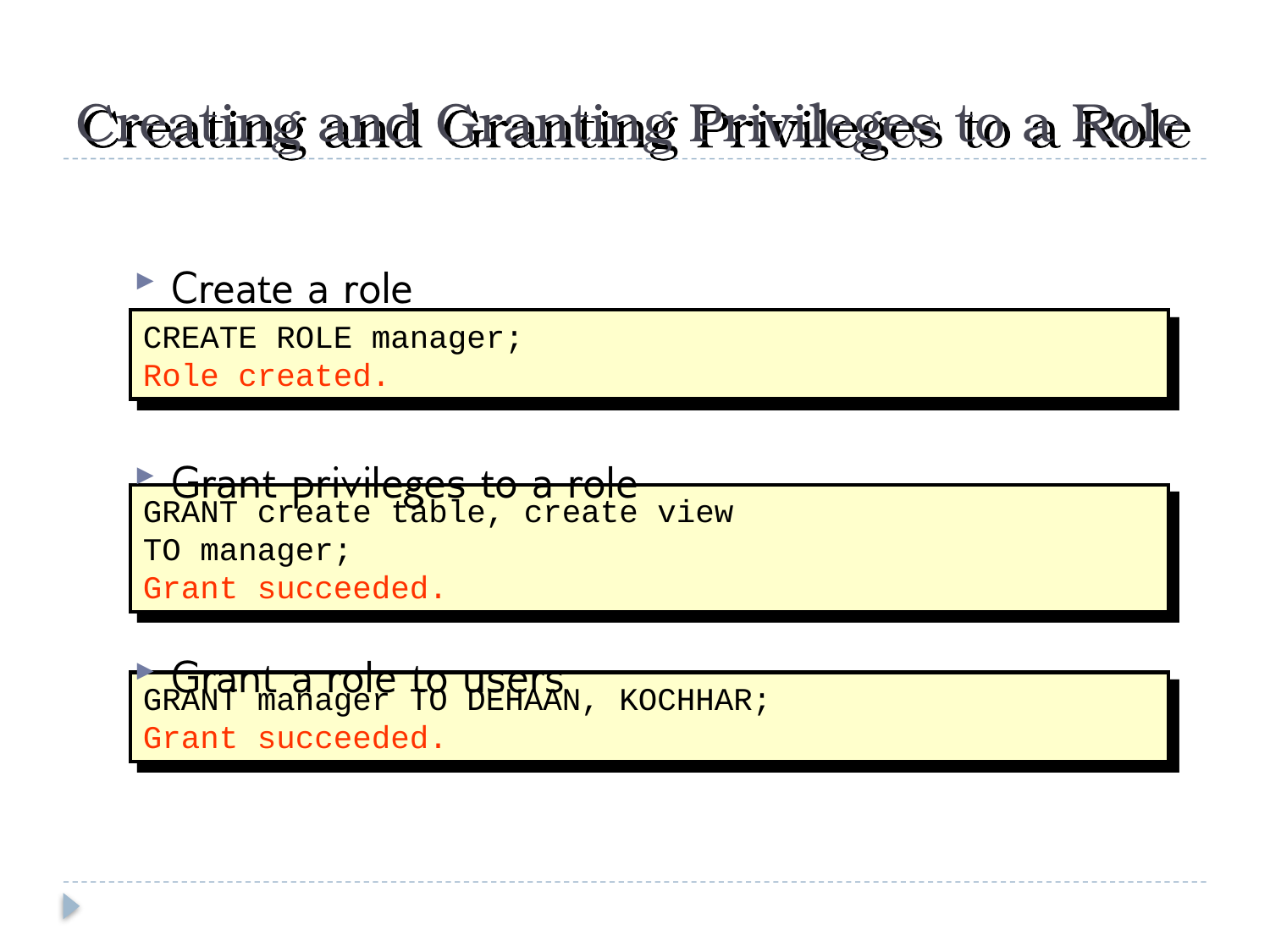

# Creating and Granting Privileges to a Role
Create a role

Grant privileges to a role

Grant a role to users
CREATE ROLE manager;
Role created.
GRANT create table, create view
TO manager;
Grant succeeded.
GRANT manager TO DEHAAN, KOCHHAR;
Grant succeeded.